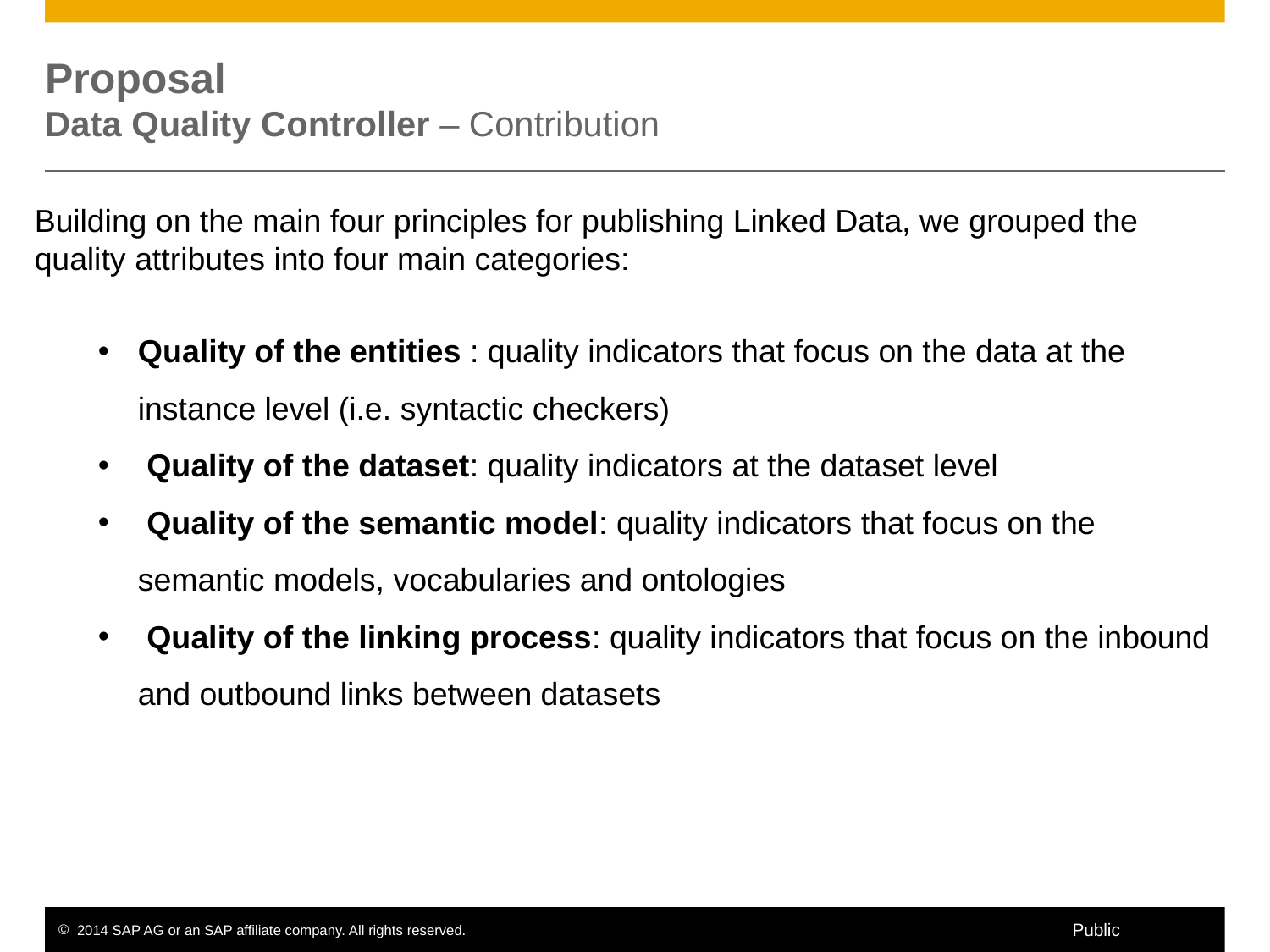

# Proposal Data Quality Controller – Contribution
Building on the main four principles for publishing Linked Data, we grouped the quality attributes into four main categories:
Quality of the entities : quality indicators that focus on the data at the instance level (i.e. syntactic checkers)
 Quality of the dataset: quality indicators at the dataset level
 Quality of the semantic model: quality indicators that focus on the semantic models, vocabularies and ontologies
 Quality of the linking process: quality indicators that focus on the inbound and outbound links between datasets